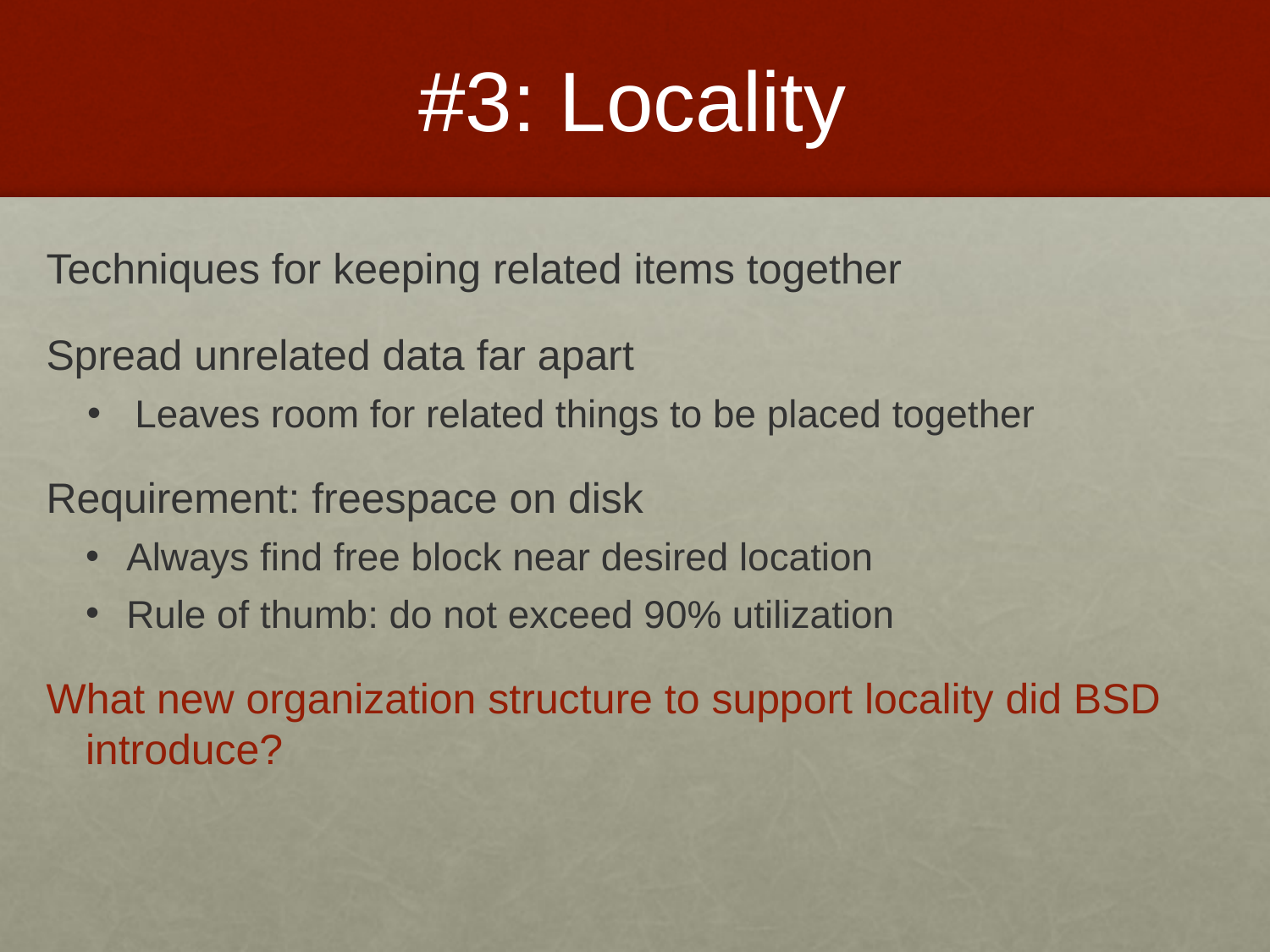

# #3: Locality
Techniques for keeping related items together
Spread unrelated data far apart
Leaves room for related things to be placed together
Requirement: freespace on disk
Always find free block near desired location
Rule of thumb: do not exceed 90% utilization
What new organization structure to support locality did BSD introduce?